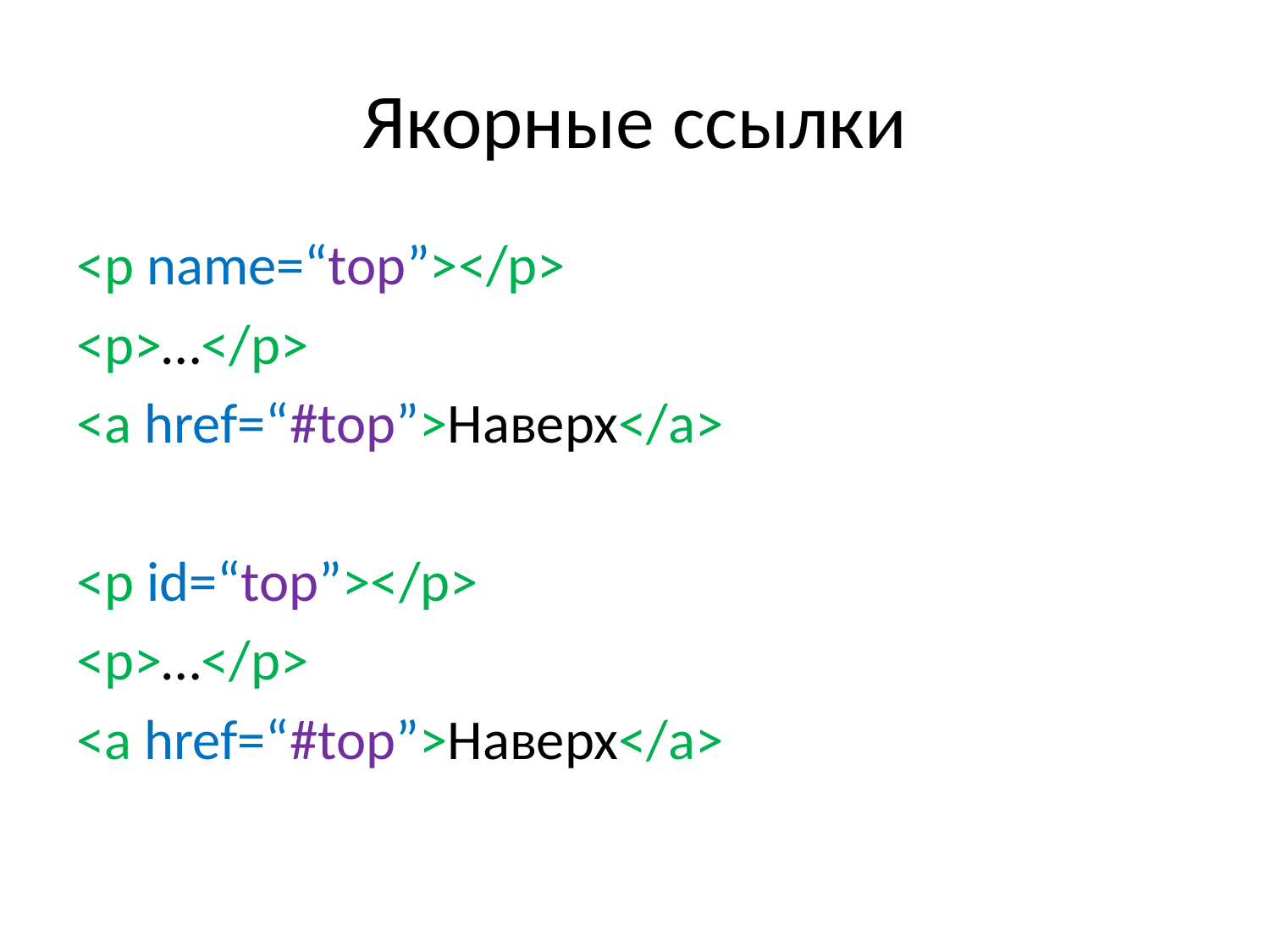

# Якорные ссылки
<p name=“top”></p>
<p>…</p>
<a href=“#top”>Наверх</a>

<p id=“top”></p>
<p>…</p>
<a href=“#top”>Наверх</a>